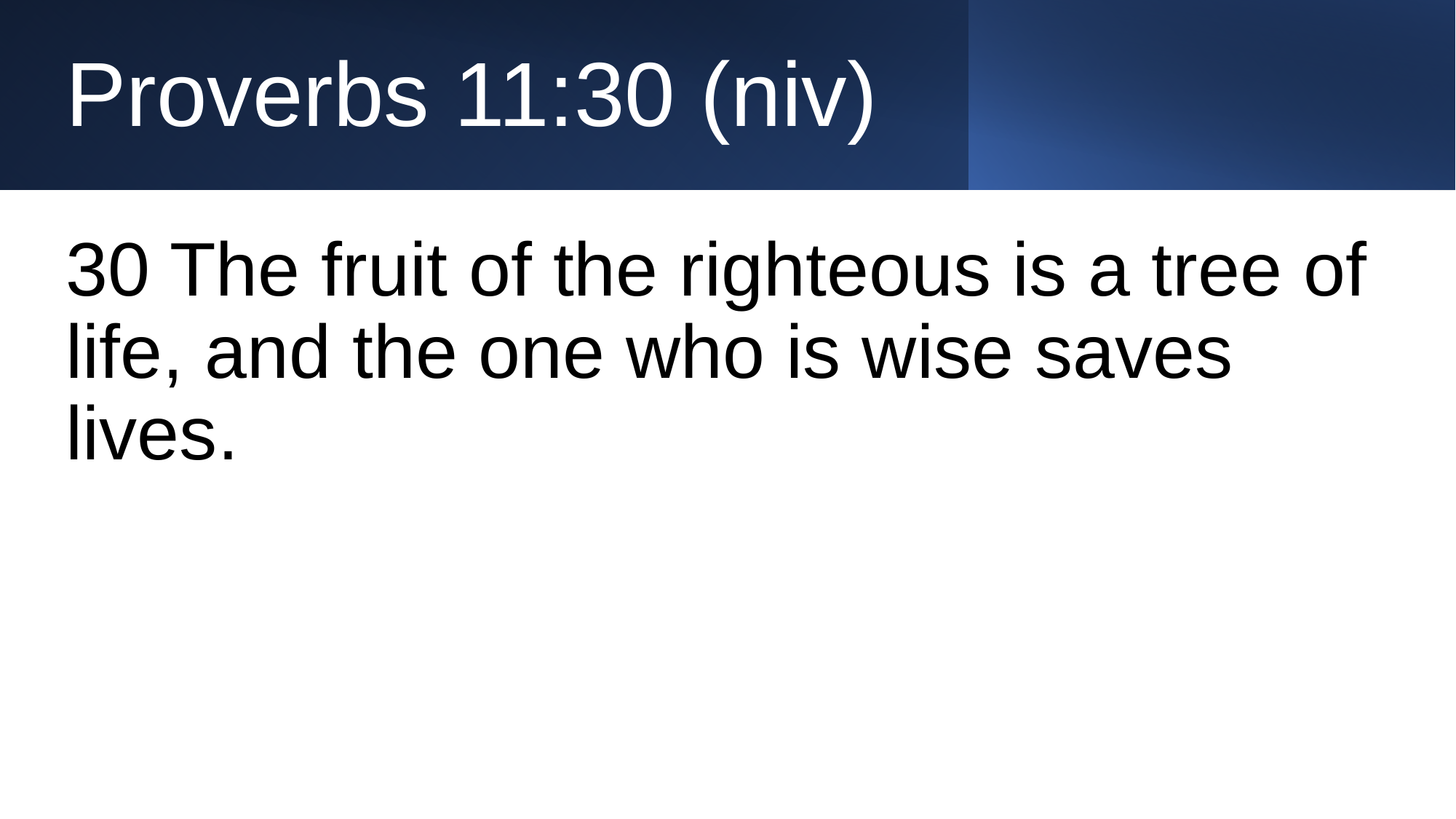

# Proverbs 11:30 (niv)
30 The fruit of the righteous is a tree of life, and the one who is wise saves lives.